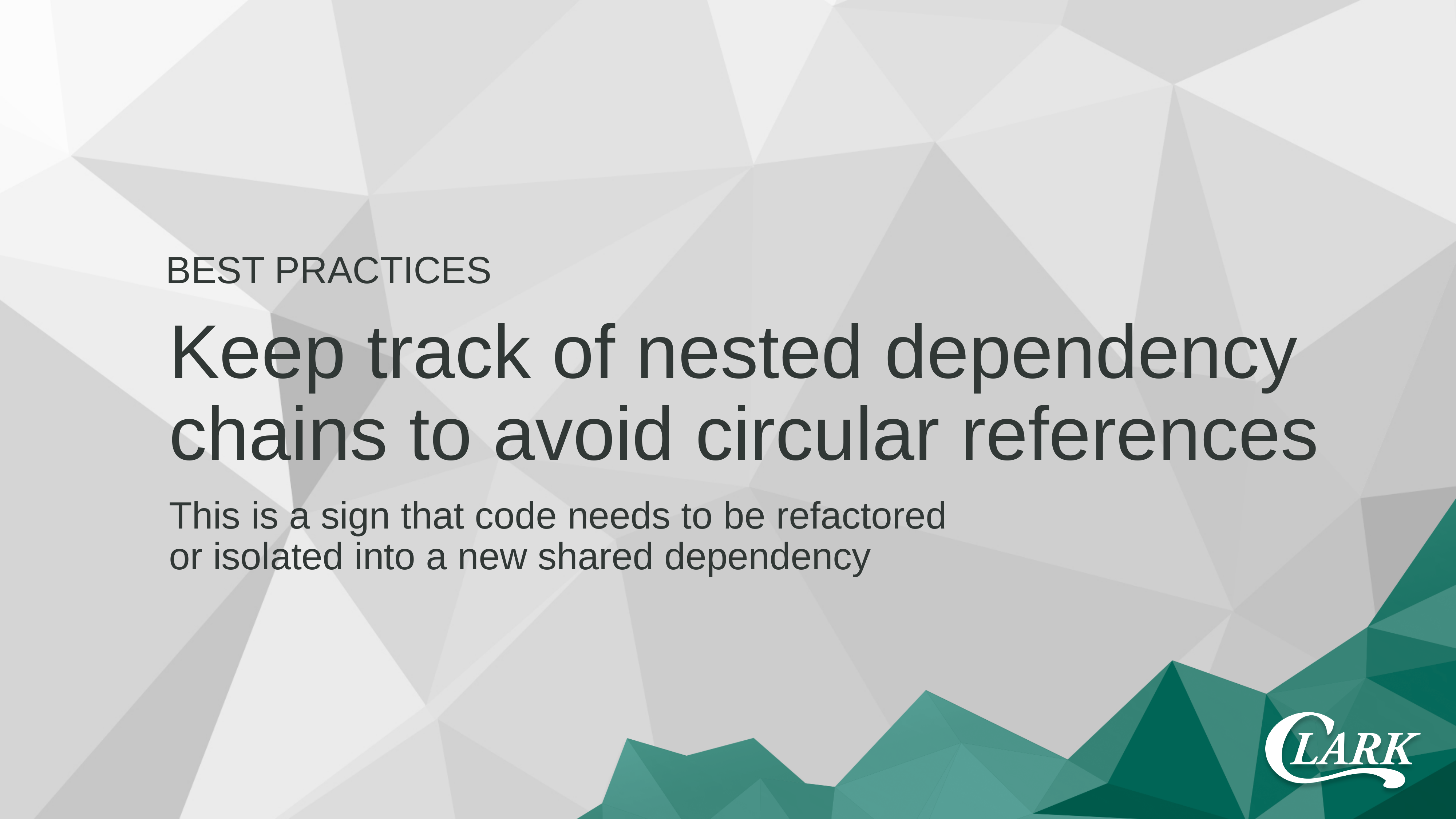

Best Practices
Keep track of nested dependency chains to avoid circular references
This is a sign that code needs to be refactored or isolated into a new shared dependency